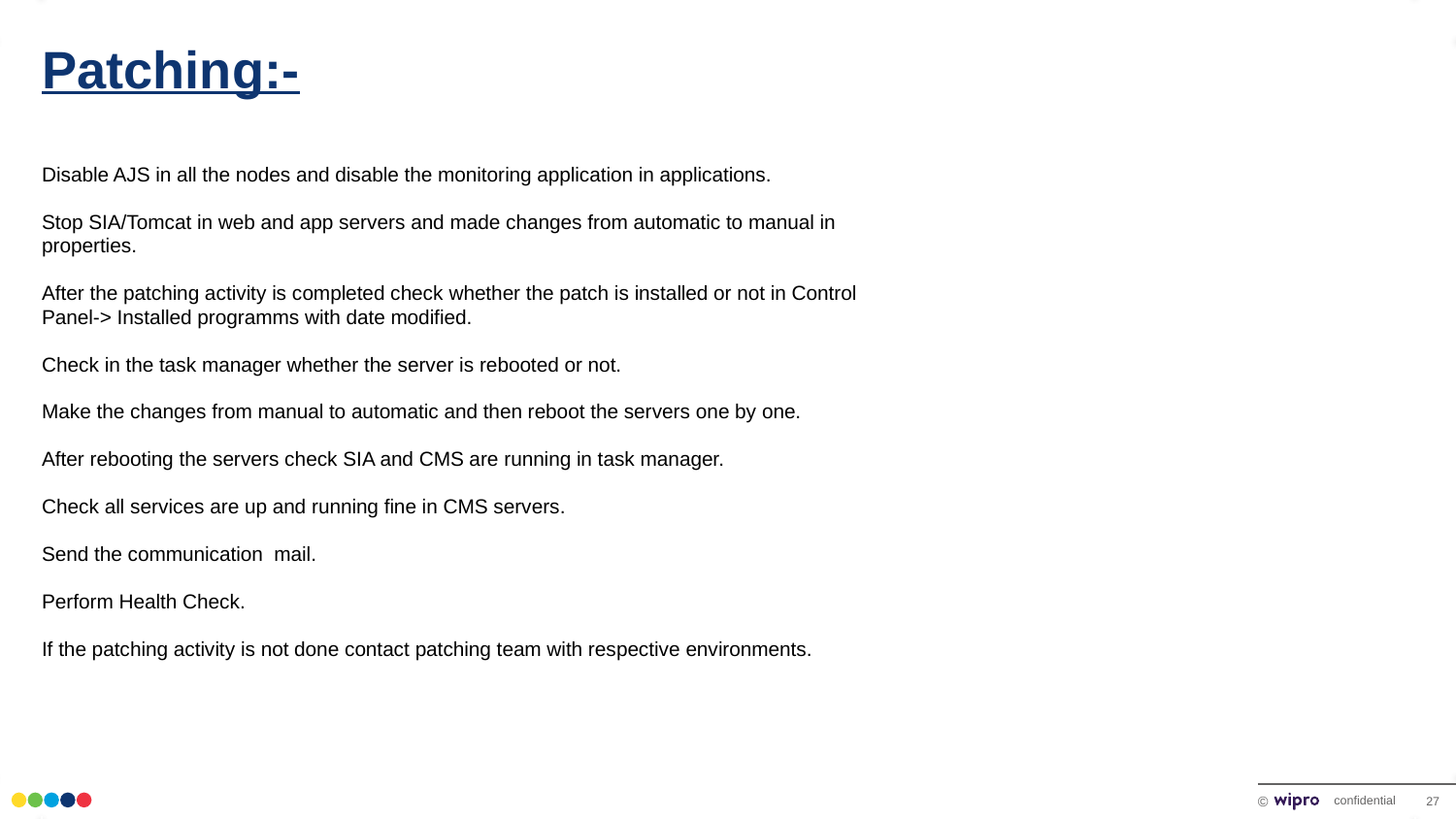

# Patching:- Disable AJS in all the nodes and disable the monitoring application in applications. Stop SIA/Tomcat in web and app servers and made changes from automatic to manual in properties. After the patching activity is completed check whether the patch is installed or not in Control Panel-> Installed programms with date modified. Check in the task manager whether the server is rebooted or not. Make the changes from manual to automatic and then reboot the servers one by one. After rebooting the servers check SIA and CMS are running in task manager. Check all services are up and running fine in CMS servers. Send the communication  mail. Perform Health Check. If the patching activity is not done contact patching team with respective environments.